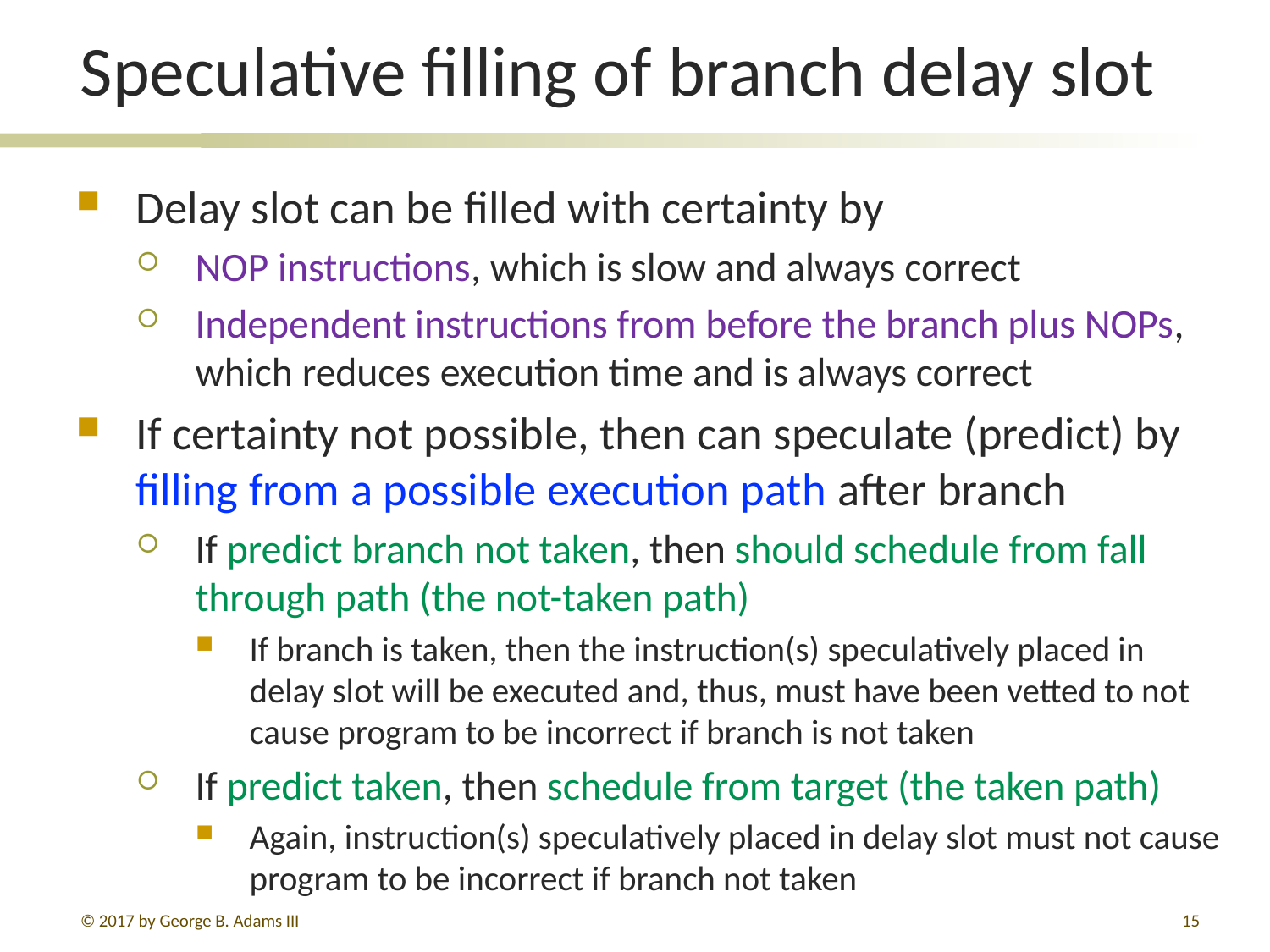

# Speculative filling of branch delay slot
Delay slot can be filled with certainty by
NOP instructions, which is slow and always correct
Independent instructions from before the branch plus NOPs, which reduces execution time and is always correct
If certainty not possible, then can speculate (predict) by filling from a possible execution path after branch
If predict branch not taken, then should schedule from fall through path (the not-taken path)
If branch is taken, then the instruction(s) speculatively placed in delay slot will be executed and, thus, must have been vetted to not cause program to be incorrect if branch is not taken
If predict taken, then schedule from target (the taken path)
Again, instruction(s) speculatively placed in delay slot must not cause program to be incorrect if branch not taken

© 2017 by George B. Adams III
15